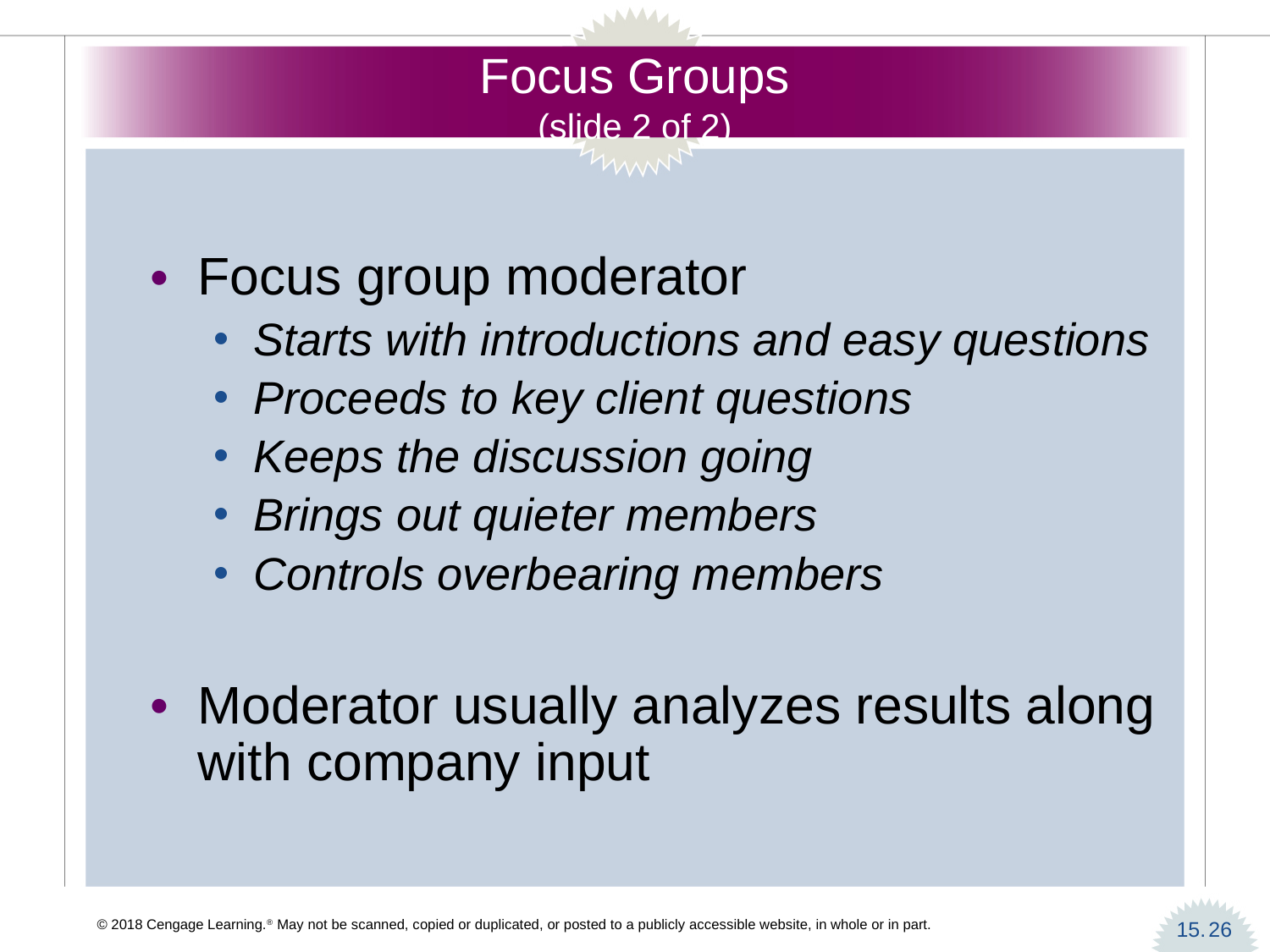

# Focus Groups (slide 2 of 2)
Focus group moderator
Starts with introductions and easy questions
Proceeds to key client questions
Keeps the discussion going
Brings out quieter members
Controls overbearing members

Moderator usually analyzes results along with company input

26